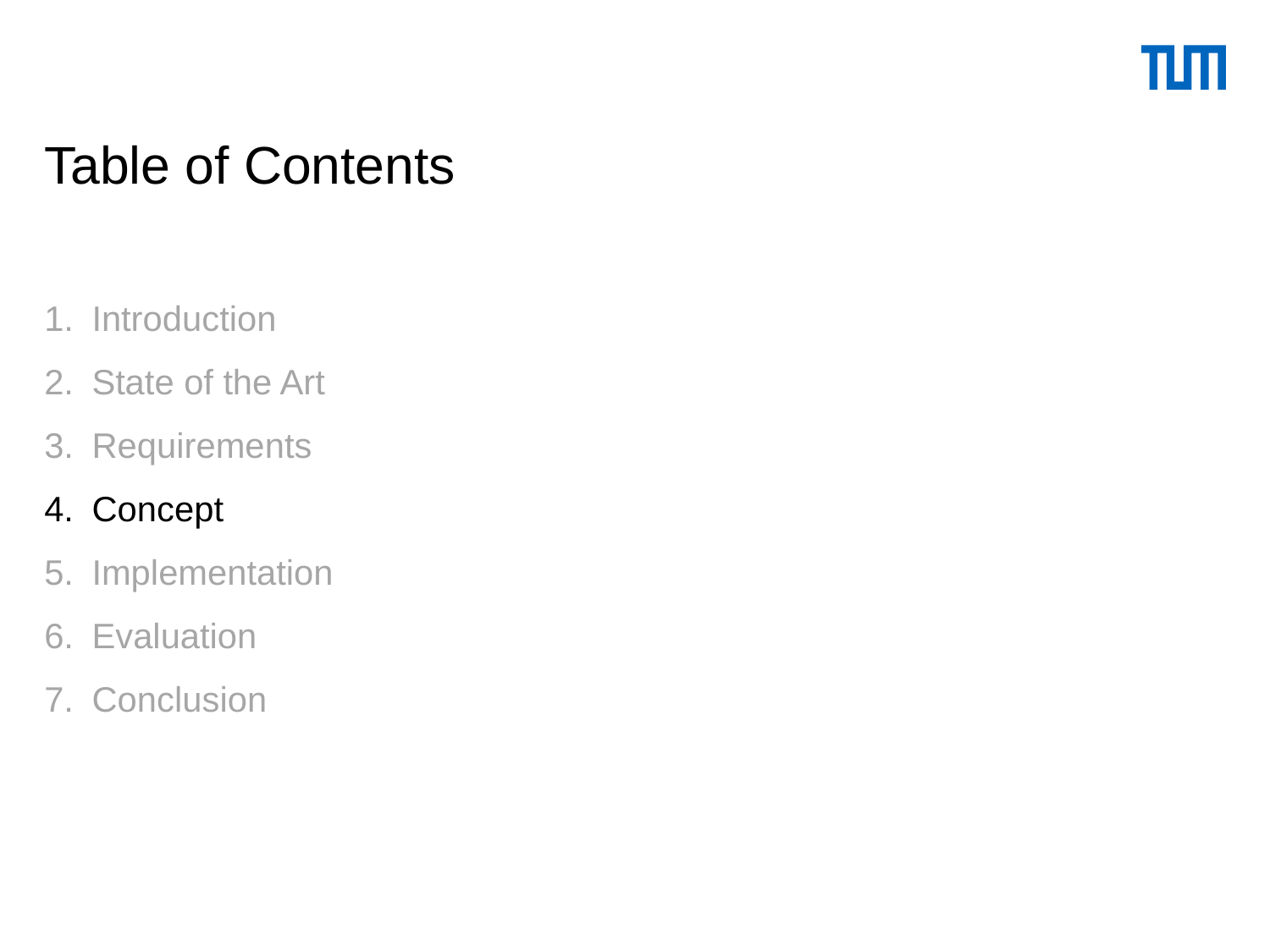

# Table of Contents
Introduction
State of the Art
Requirements
Concept
Implementation
Evaluation
Conclusion